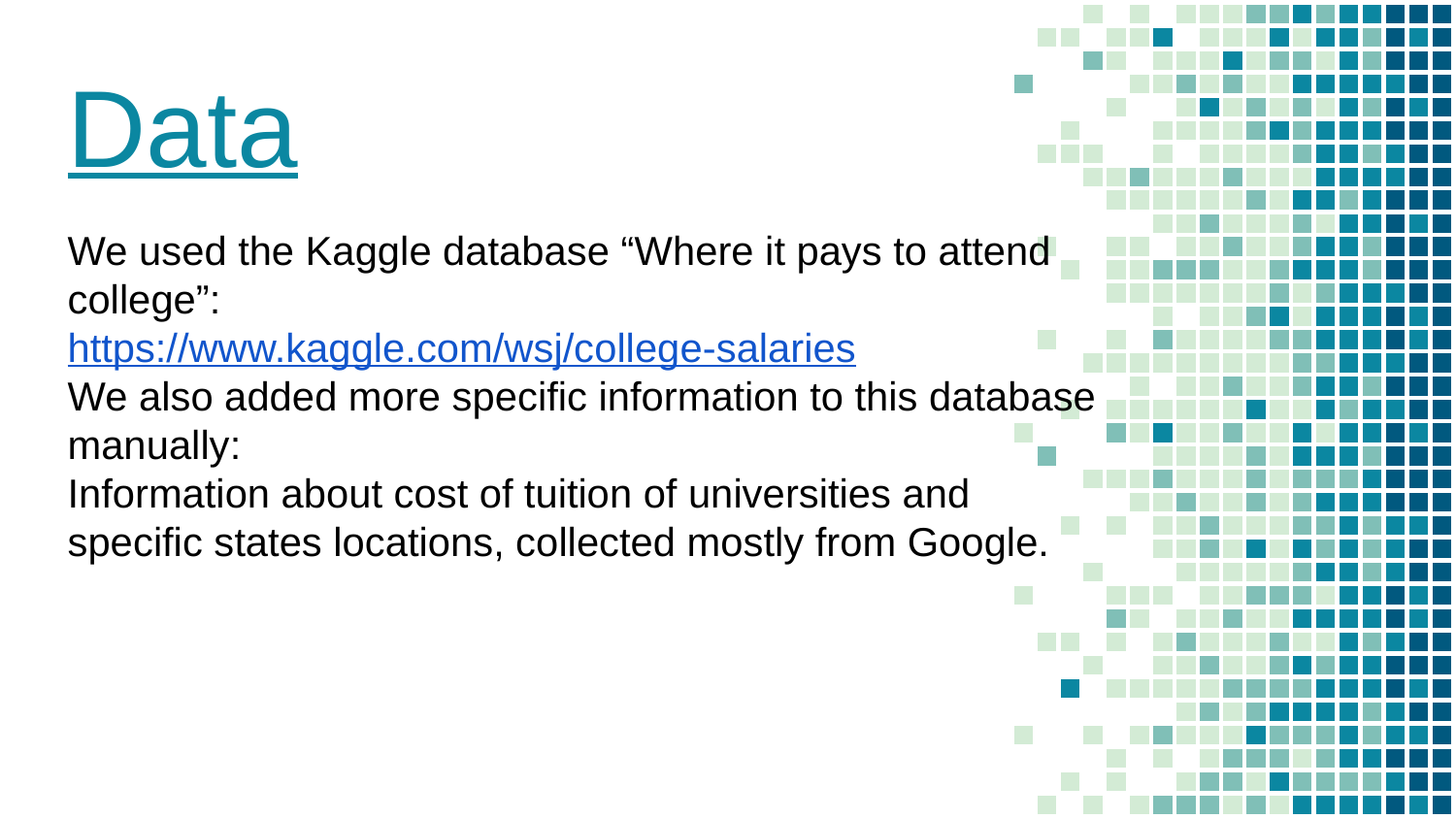

# Data
We used the Kaggle database “Where it pays to attend college”:
https://www.kaggle.com/wsj/college-salaries
We also added more specific information to this database manually:
Information about cost of tuition of universities and specific states locations, collected mostly from Google.